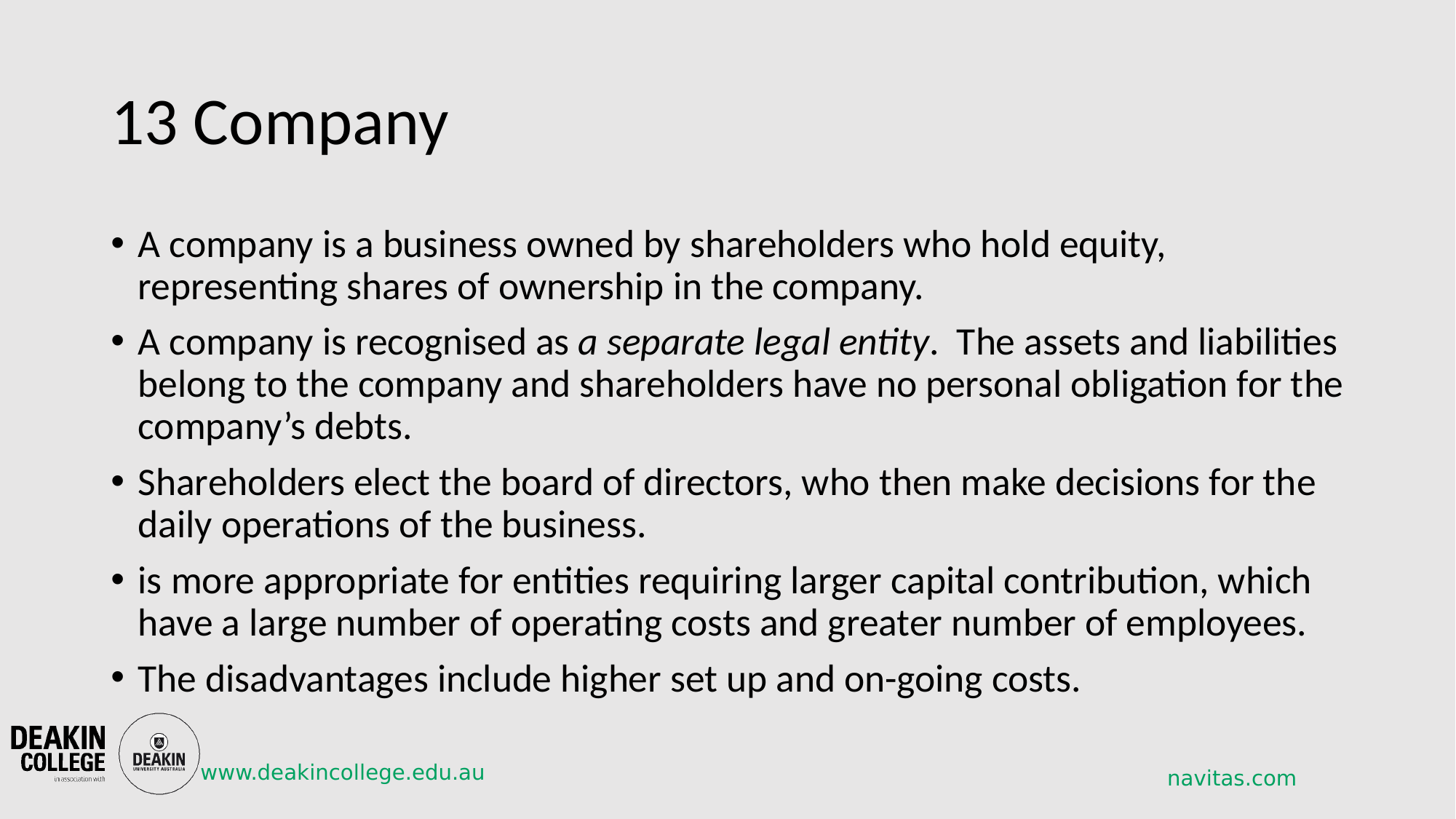

# 13 Company
A company is a business owned by shareholders who hold equity, representing shares of ownership in the company.
A company is recognised as a separate legal entity.  The assets and liabilities belong to the company and shareholders have no personal obligation for the company’s debts.
Shareholders elect the board of directors, who then make decisions for the daily operations of the business.
is more appropriate for entities requiring larger capital contribution, which have a large number of operating costs and greater number of employees.
The disadvantages include higher set up and on-going costs.